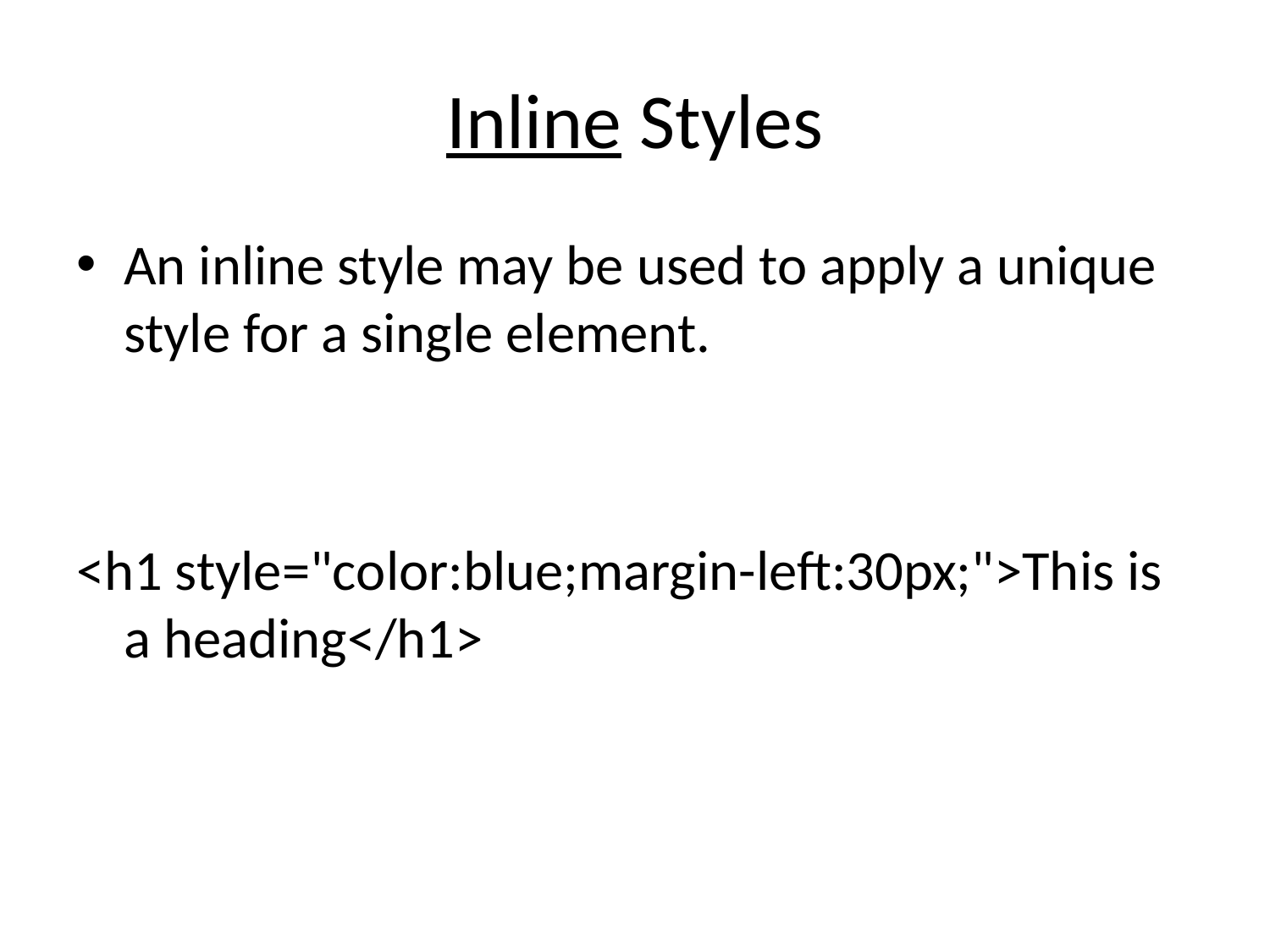

# Inline Styles
An inline style may be used to apply a unique style for a single element.

<h1 style="color:blue;margin-left:30px;">This is a heading</h1>